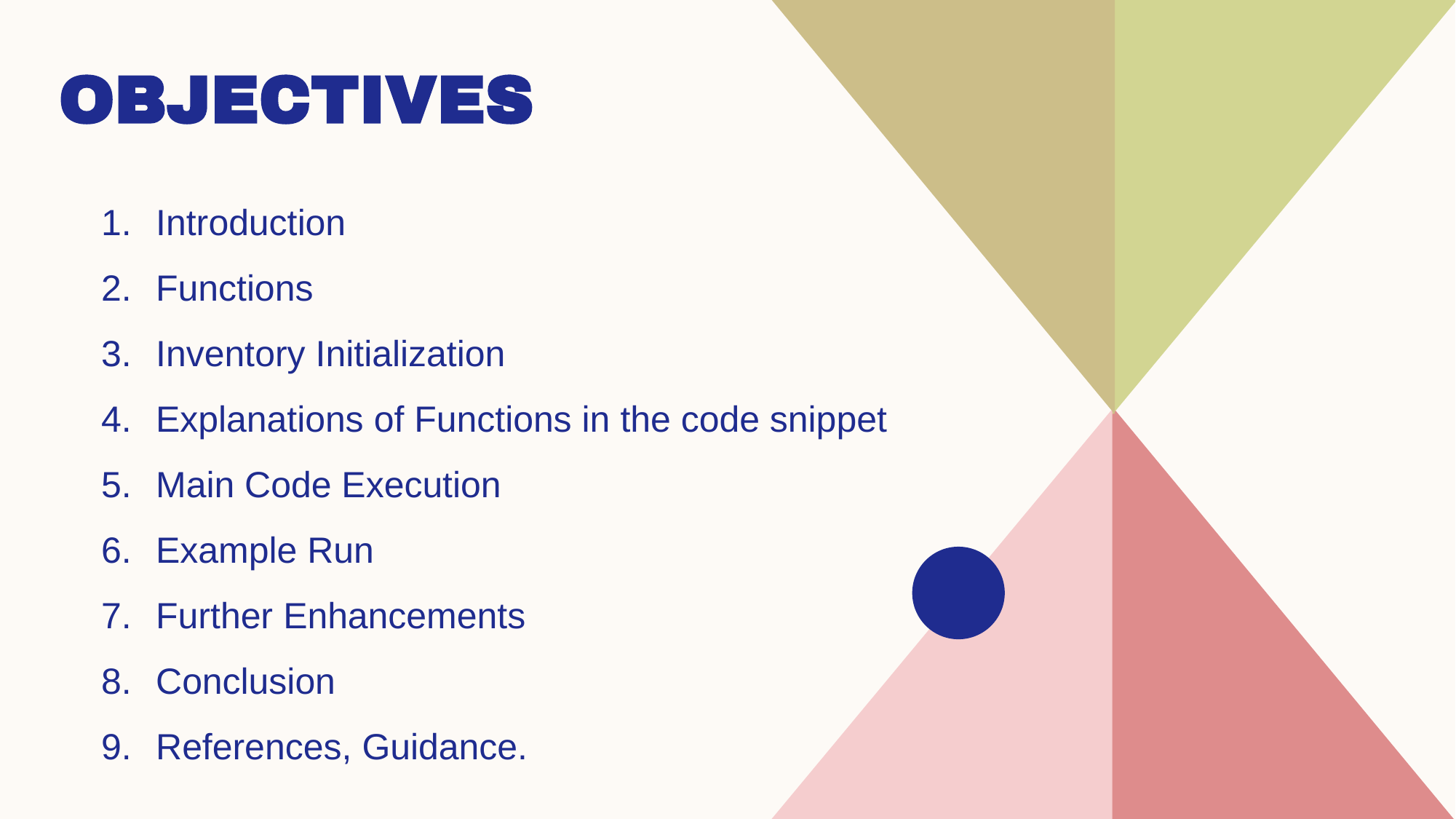

# OBJECTIVES
Introduction​
Functions
Inventory Initialization
Explanations of Functions in the code snippet
Main Code Execution
Example Run
Further Enhancements
Conclusion
References, Guidance.

​